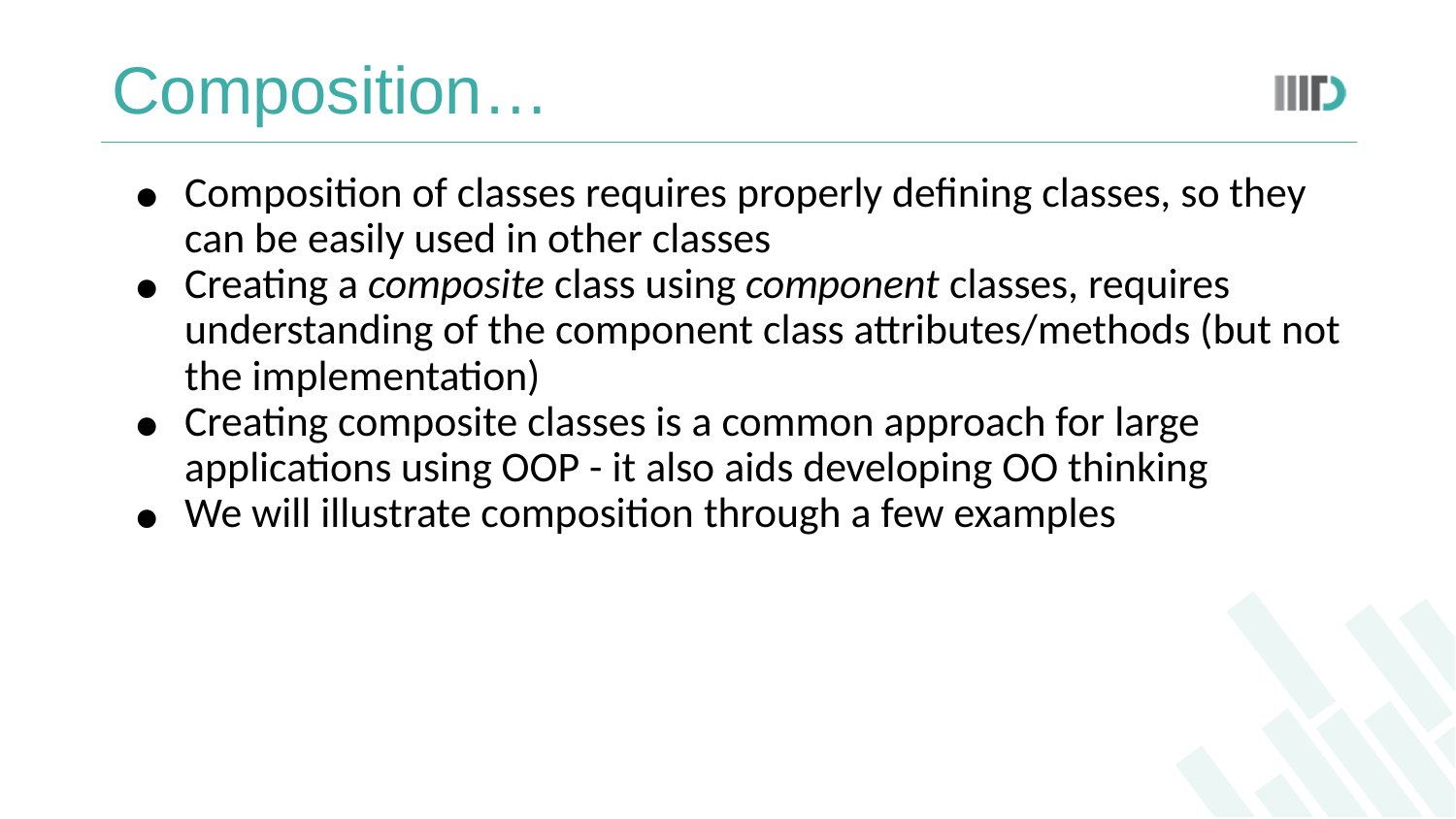

# Composition…
Composition of classes requires properly defining classes, so they can be easily used in other classes
Creating a composite class using component classes, requires understanding of the component class attributes/methods (but not the implementation)
Creating composite classes is a common approach for large applications using OOP - it also aids developing OO thinking
We will illustrate composition through a few examples